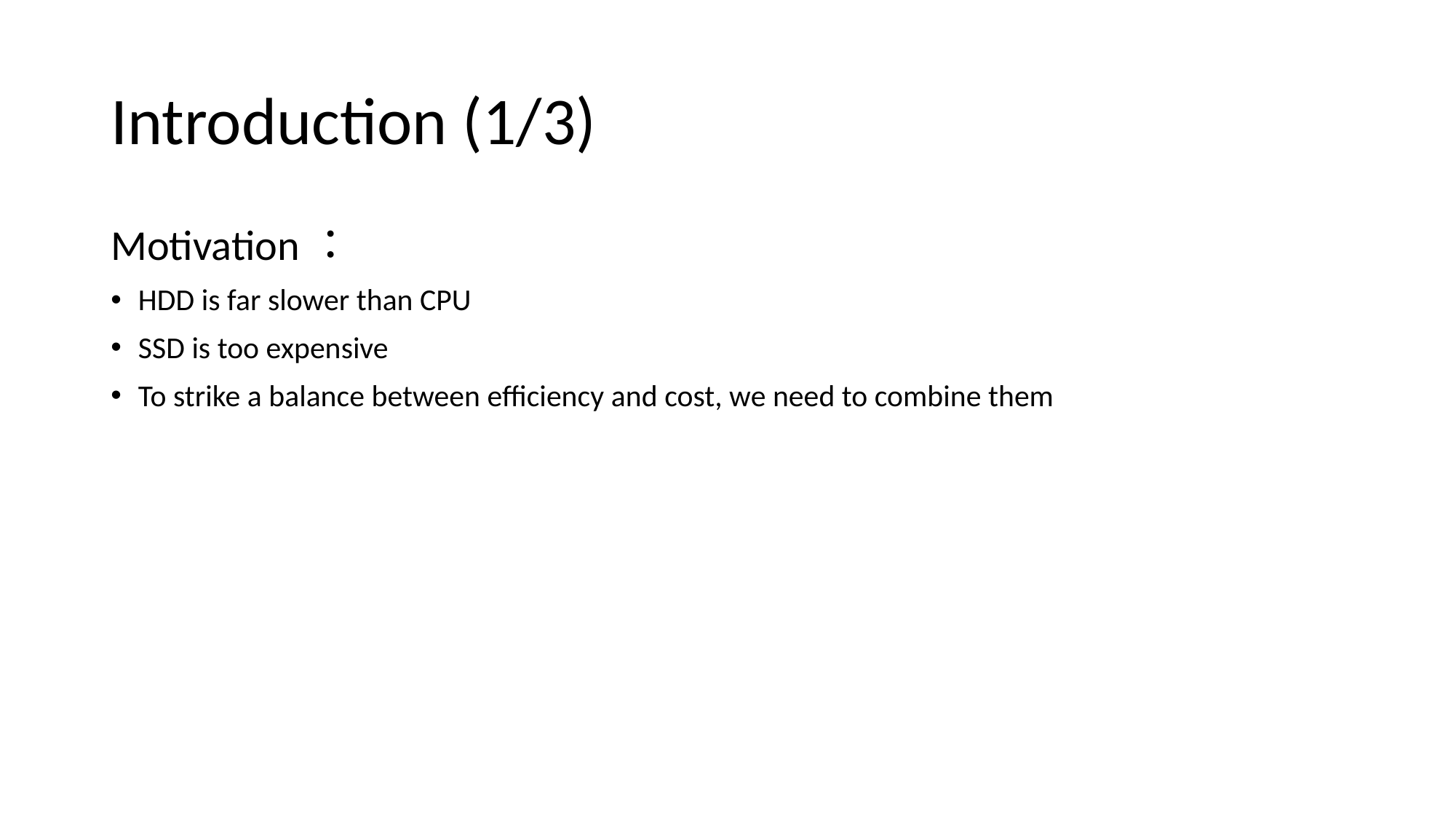

# Introduction (1/3)
Motivation：
HDD is far slower than CPU
SSD is too expensive
To strike a balance between efficiency and cost, we need to combine them